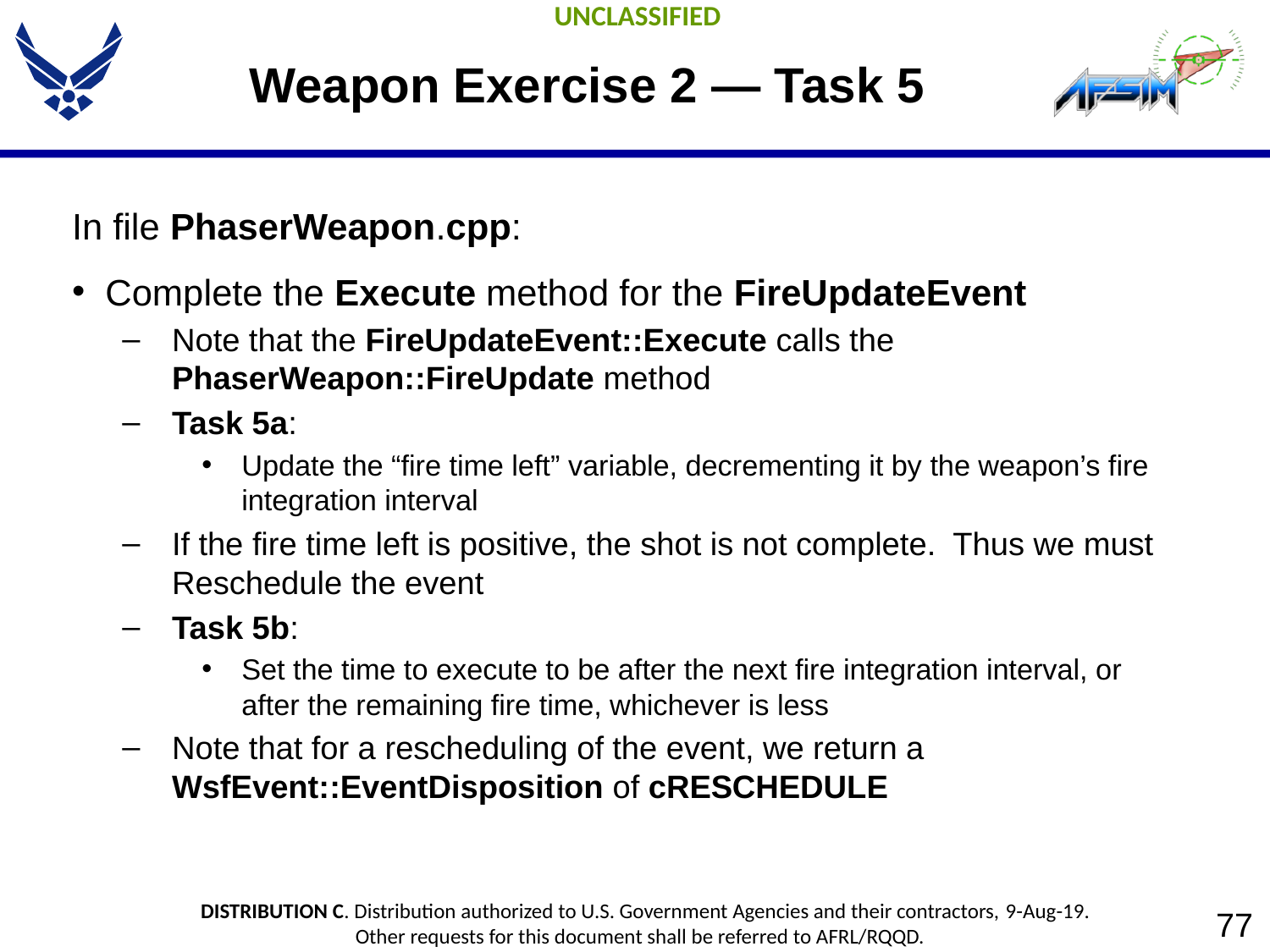

# Weapon Exercise 2 — Task 5
In file PhaserWeapon.cpp:
Complete the Execute method for the FireUpdateEvent
Note that the FireUpdateEvent::Execute calls the  PhaserWeapon::FireUpdate method
Task 5a:
Update the “fire time left” variable, decrementing it by the weapon’s fire integration interval
If the fire time left is positive, the shot is not complete.  Thus we must Reschedule the event
Task 5b:
Set the time to execute to be after the next fire integration interval, or after the remaining fire time, whichever is less
Note that for a rescheduling of the event, we return a WsfEvent::EventDisposition of cRESCHEDULE